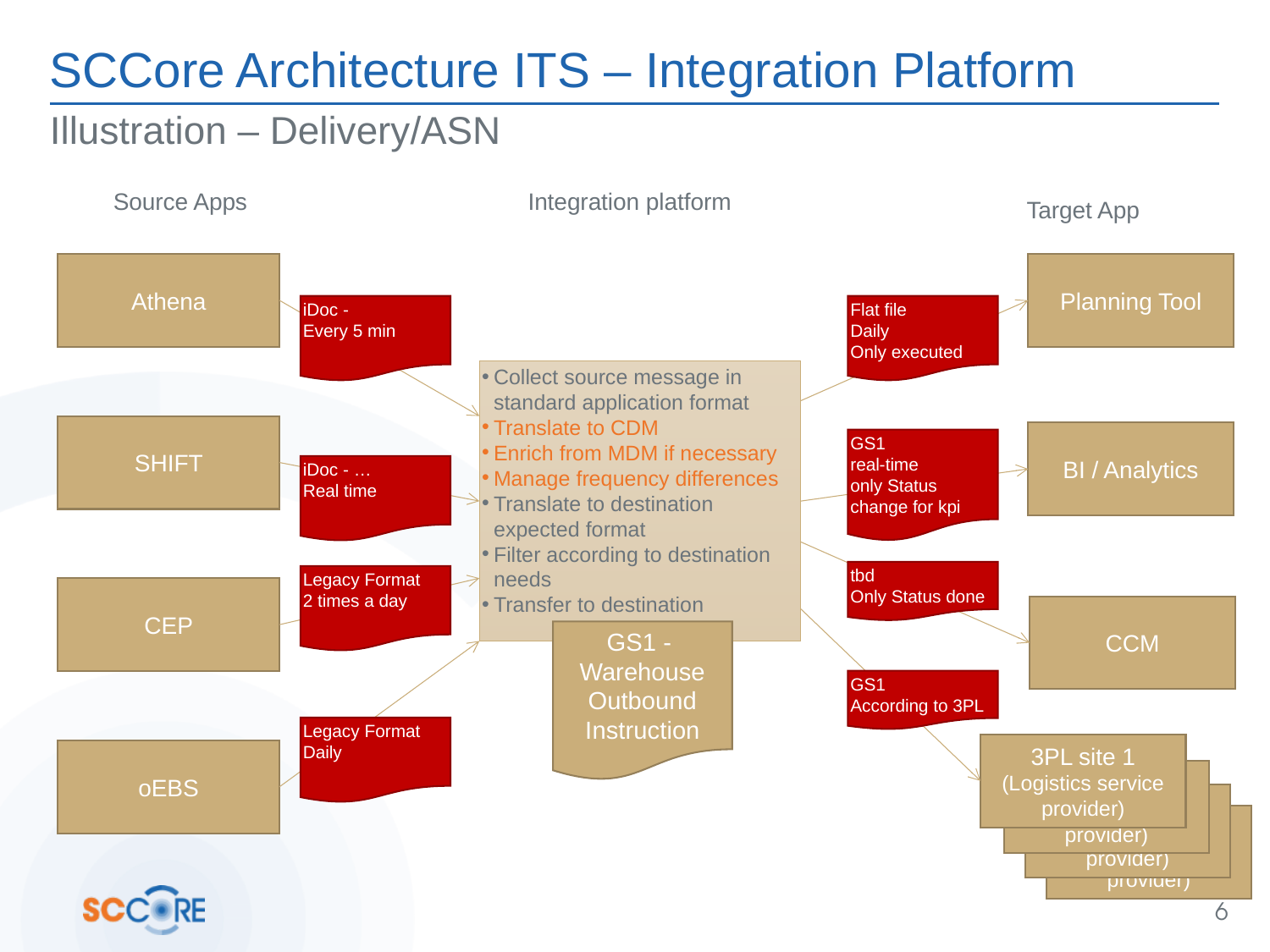

# SCCore Architecture ITS – Integration Platform
Illustration – Delivery/ASN

Source Apps
Integration platform
Target App
Athena
Planning Tool
iDoc -
Every 5 min

Flat file
Daily
Only executed
Collect source message in standard application format
Translate to CDM
Enrich from MDM if necessary
Manage frequency differences
Translate to destination expected format
Filter according to destination needs
Transfer to destination
SHIFT
BI / Analytics
GS1
real-time
only Status change for kpi
iDoc - …
Real time

tbd
Only Status done
Legacy Format
2 times a day

CEP
CCM
GS1 -
Warehouse Outbound Instruction
GS1
According to 3PL
Legacy Format
Daily

3PL site 1
(Logistics service provider)
oEBS
3PL
(Logistics service provider)
3PL
(Logistics service provider)
3PL
(Logistics service provider)